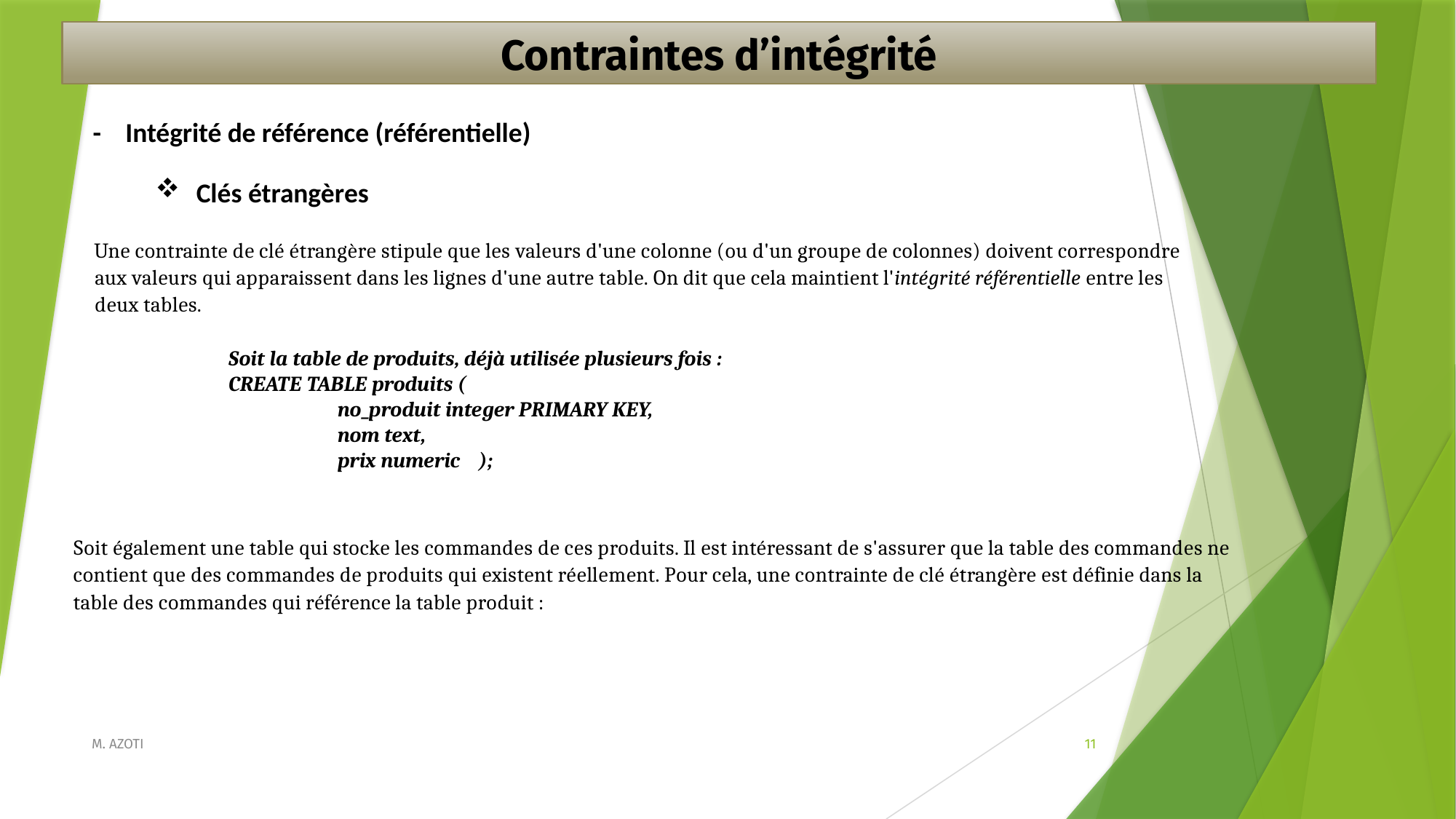

Contraintes d’intégrité
-    Intégrité de référence (référentielle)
Clés étrangères
Une contrainte de clé étrangère stipule que les valeurs d'une colonne (ou d'un groupe de colonnes) doivent correspondre aux valeurs qui apparaissent dans les lignes d'une autre table. On dit que cela maintient l'intégrité référentielle entre les deux tables.
Soit la table de produits, déjà utilisée plusieurs fois :
CREATE TABLE produits (
	no_produit integer PRIMARY KEY,
	nom text,
	prix numeric    );
Soit également une table qui stocke les commandes de ces produits. Il est intéressant de s'assurer que la table des commandes ne contient que des commandes de produits qui existent réellement. Pour cela, une contrainte de clé étrangère est définie dans la table des commandes qui référence la table produit :
M. AZOTI
11